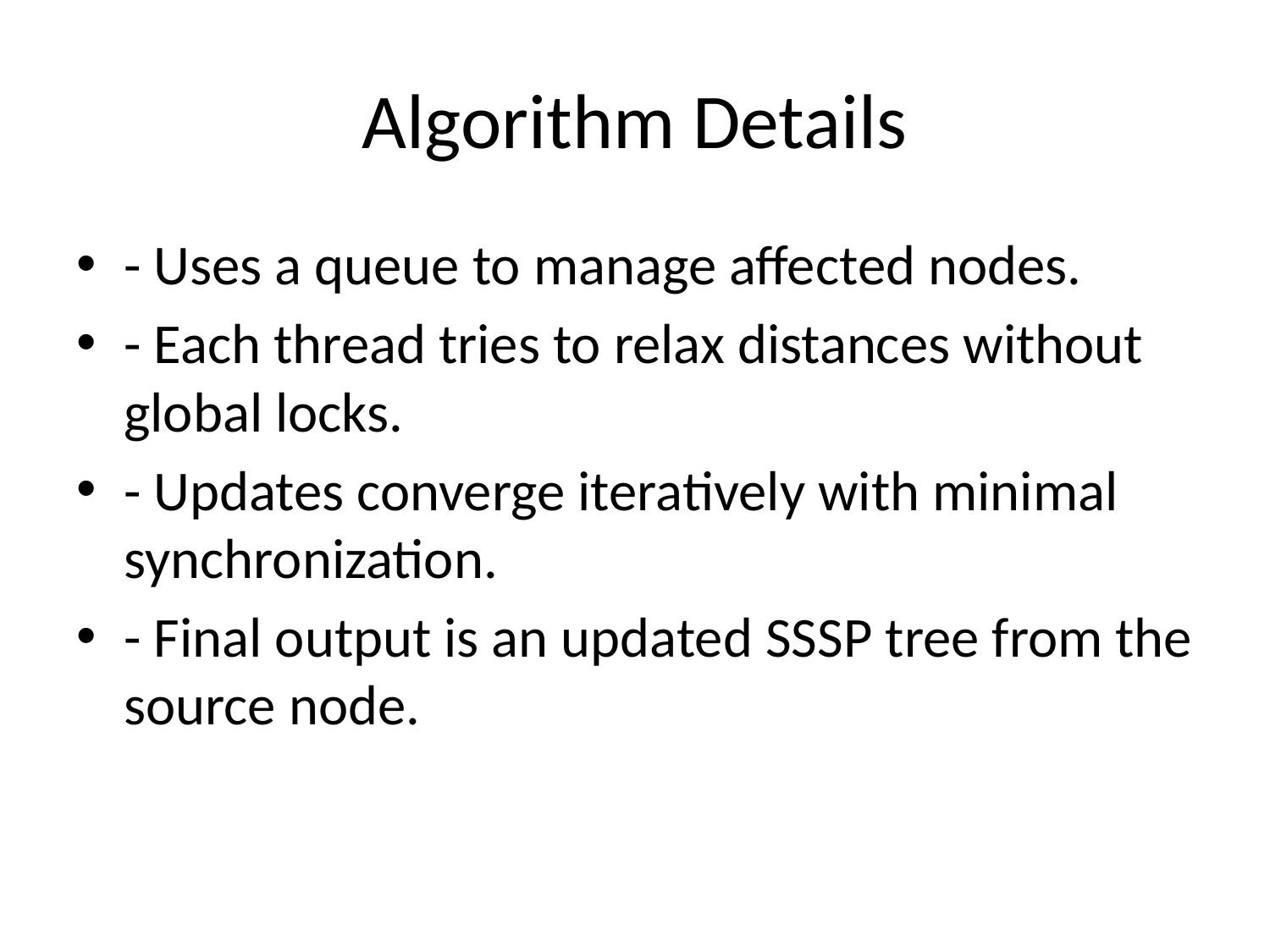

# Algorithm Details
- Uses a queue to manage affected nodes.
- Each thread tries to relax distances without global locks.
- Updates converge iteratively with minimal synchronization.
- Final output is an updated SSSP tree from the source node.